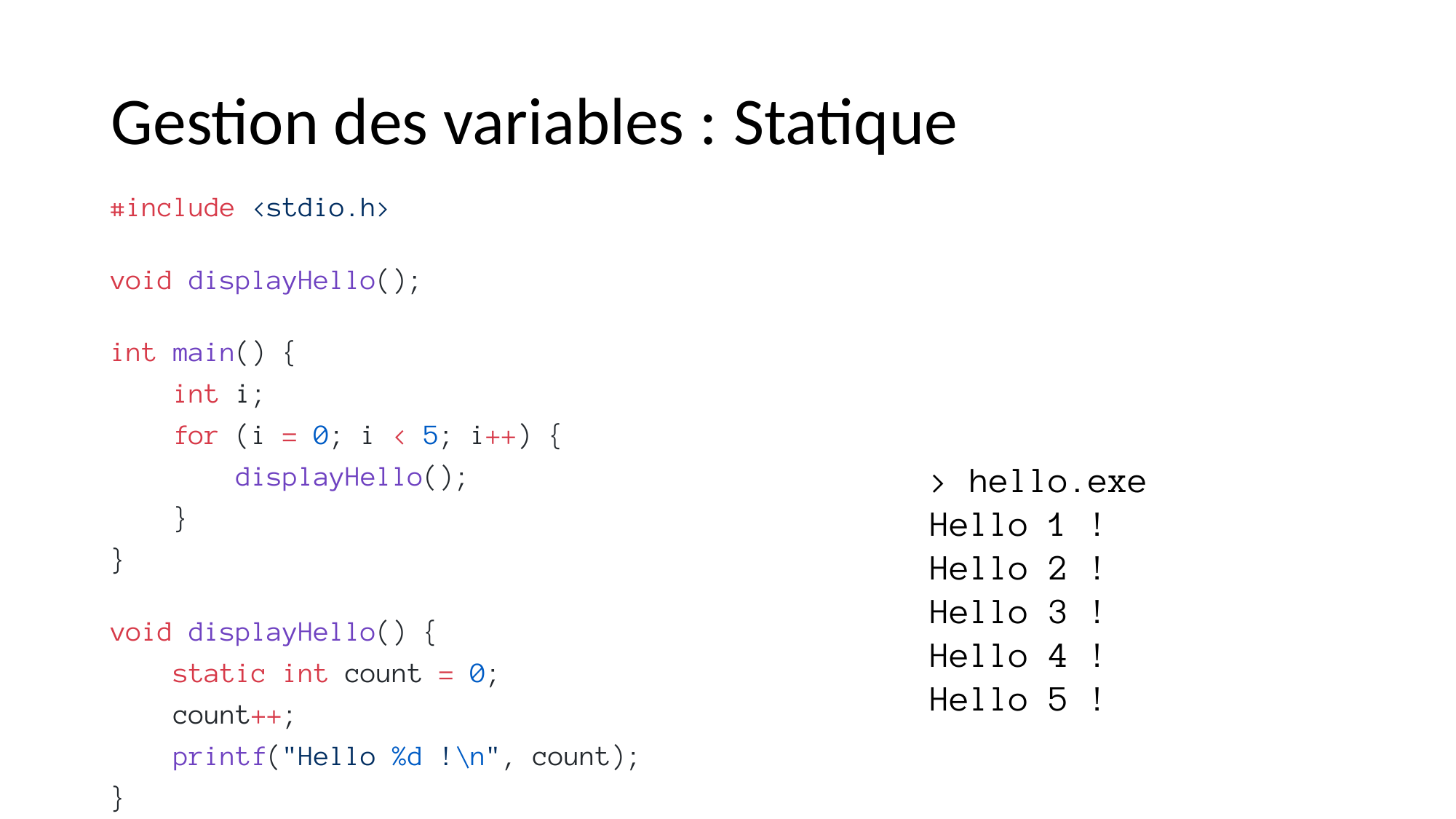

# Gestion des variables : Statique
#include <stdio.h>
void displayHello();
int main() {
    int i;
    for (i = 0; i < 5; i++) {
        displayHello();
    }
}
void displayHello() {
    static int count = 0;
    count++;
    printf("Hello %d !\n", count);
}
> hello.exe
Hello 1 !
Hello 2 !
Hello 3 !
Hello 4 !
Hello 5 !